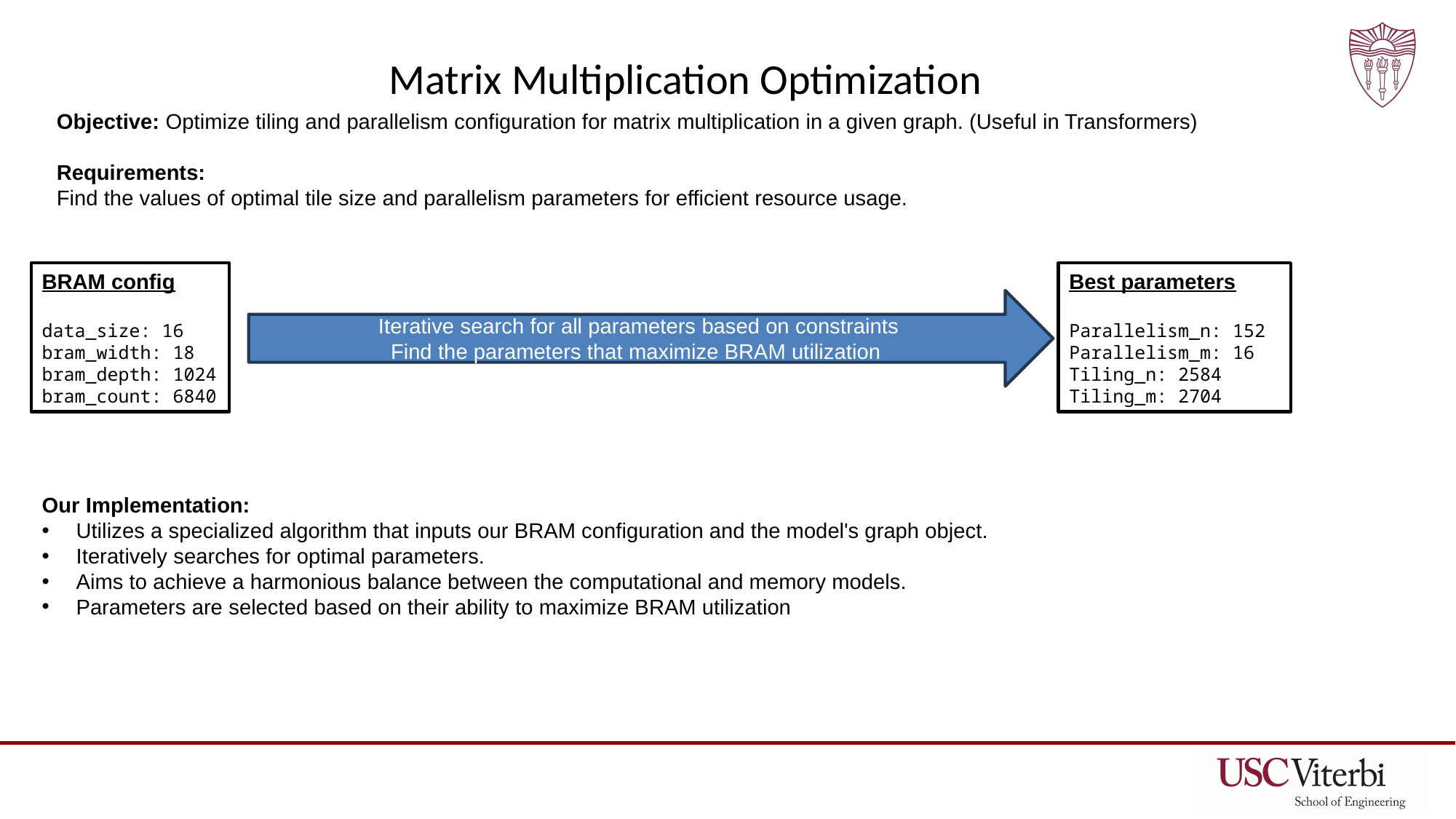

# Matrix Multiplication Optimization
Objective: Optimize tiling and parallelism configuration for matrix multiplication in a given graph. (Useful in Transformers)

Requirements:
Find the values of optimal tile size and parallelism parameters for efficient resource usage.

Best parameters

Parallelism_n: 152
Parallelism_m: 16
Tiling_n: 2584
Tiling_m: 2704
BRAM config

data_size: 16
bram_width: 18
bram_depth: 1024
bram_count: 6840
Iterative search for all parameters based on constraints
Find the parameters that maximize BRAM utilization
Our Implementation:
Utilizes a specialized algorithm that inputs our BRAM configuration and the model's graph object.
Iteratively searches for optimal parameters.
Aims to achieve a harmonious balance between the computational and memory models.
Parameters are selected based on their ability to maximize BRAM utilization